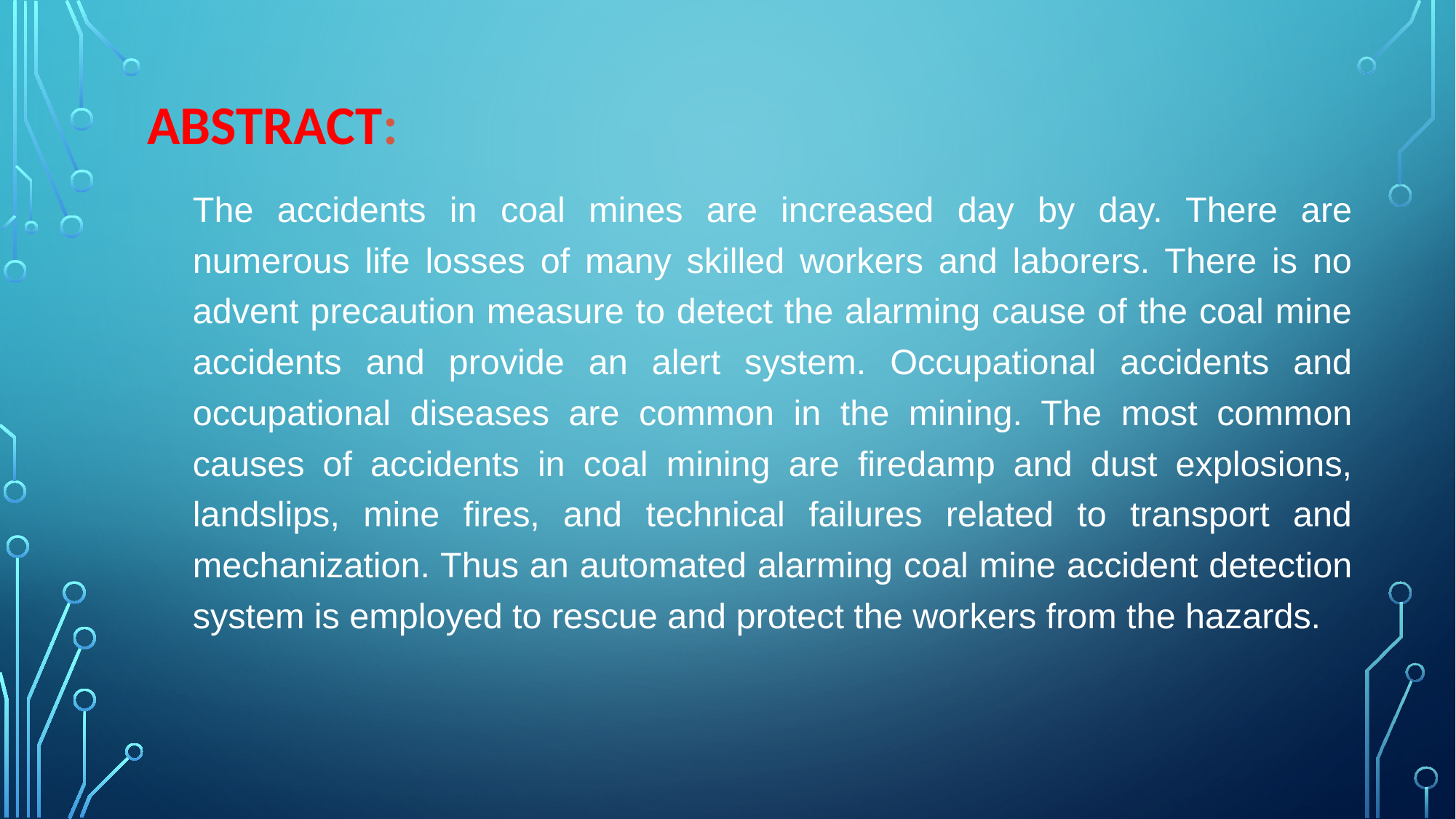

# Abstract:
The accidents in coal mines are increased day by day. There are numerous life losses of many skilled workers and laborers. There is no advent precaution measure to detect the alarming cause of the coal mine accidents and provide an alert system. Occupational accidents and occupational diseases are common in the mining. The most common causes of accidents in coal mining are firedamp and dust explosions, landslips, mine fires, and technical failures related to transport and mechanization. Thus an automated alarming coal mine accident detection system is employed to rescue and protect the workers from the hazards.